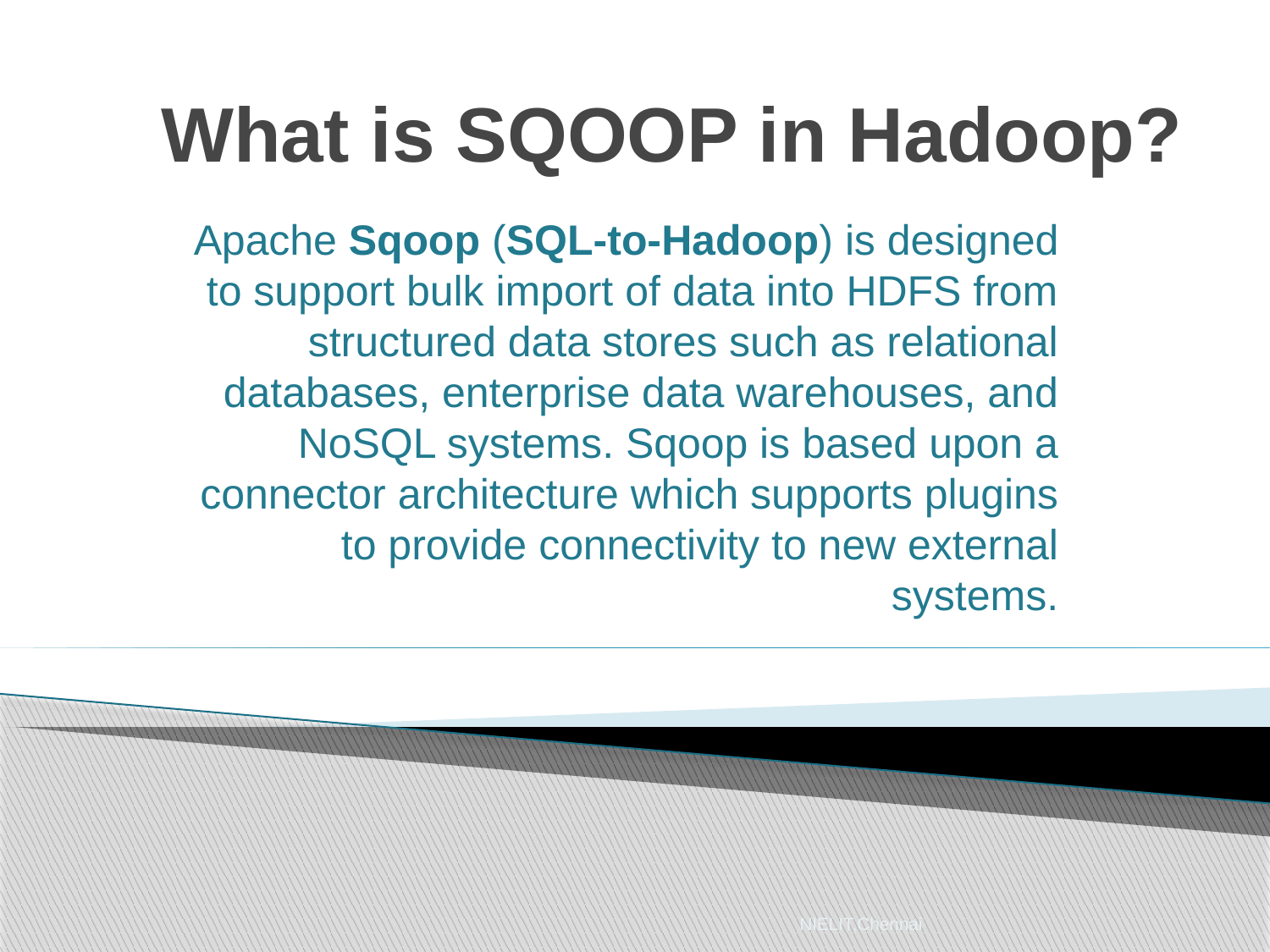

# What is SQOOP in Hadoop?
Apache Sqoop (SQL-to-Hadoop) is designed to support bulk import of data into HDFS from structured data stores such as relational databases, enterprise data warehouses, and NoSQL systems. Sqoop is based upon a connector architecture which supports plugins to provide connectivity to new external systems.
NIELIT,Chennai